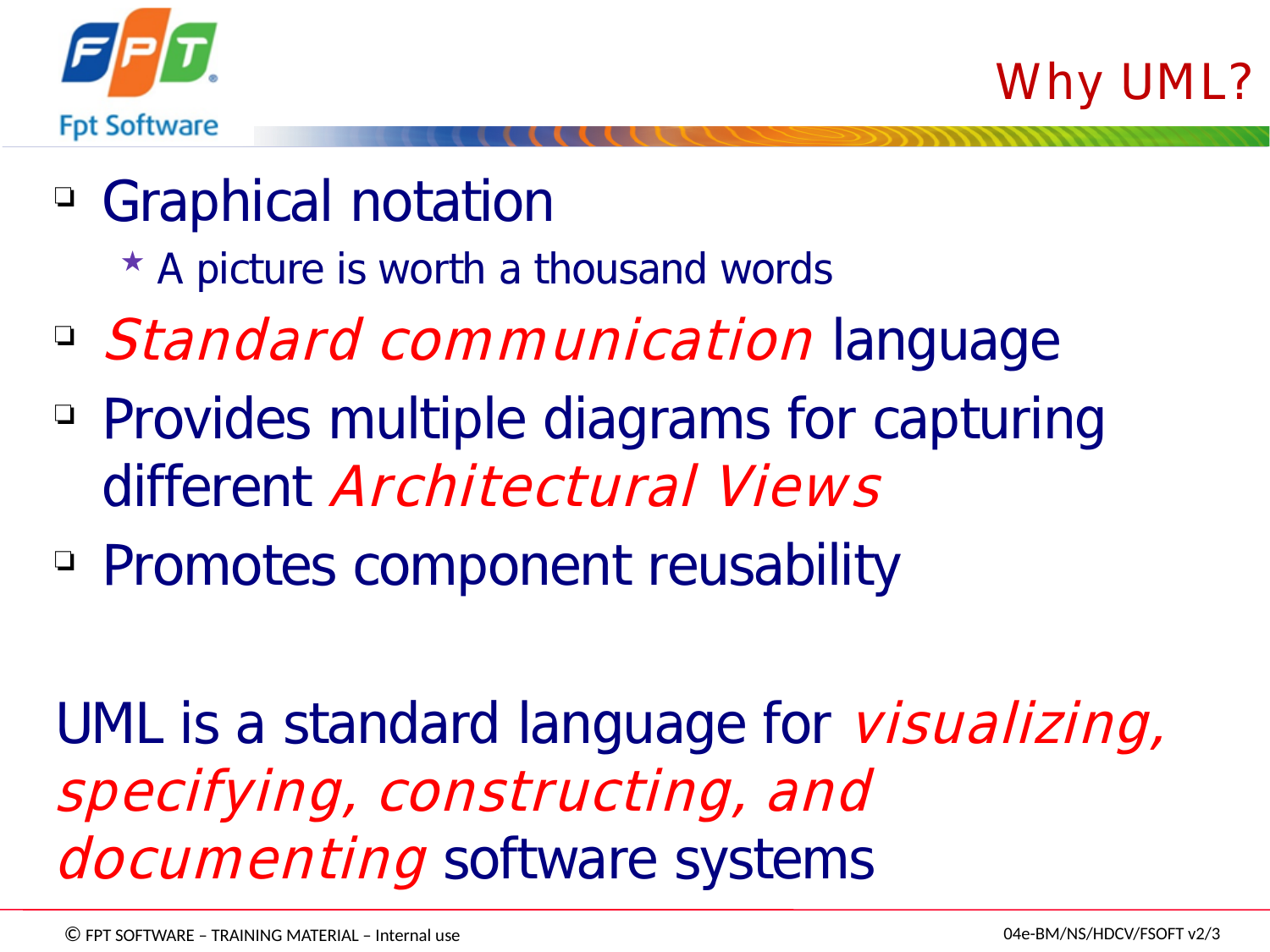

# Why UML?
Graphical notation
A picture is worth a thousand words
Standard communication language
Provides multiple diagrams for capturing different Architectural Views
Promotes component reusability

UML is a standard language for visualizing, specifying, constructing, and documenting software systems